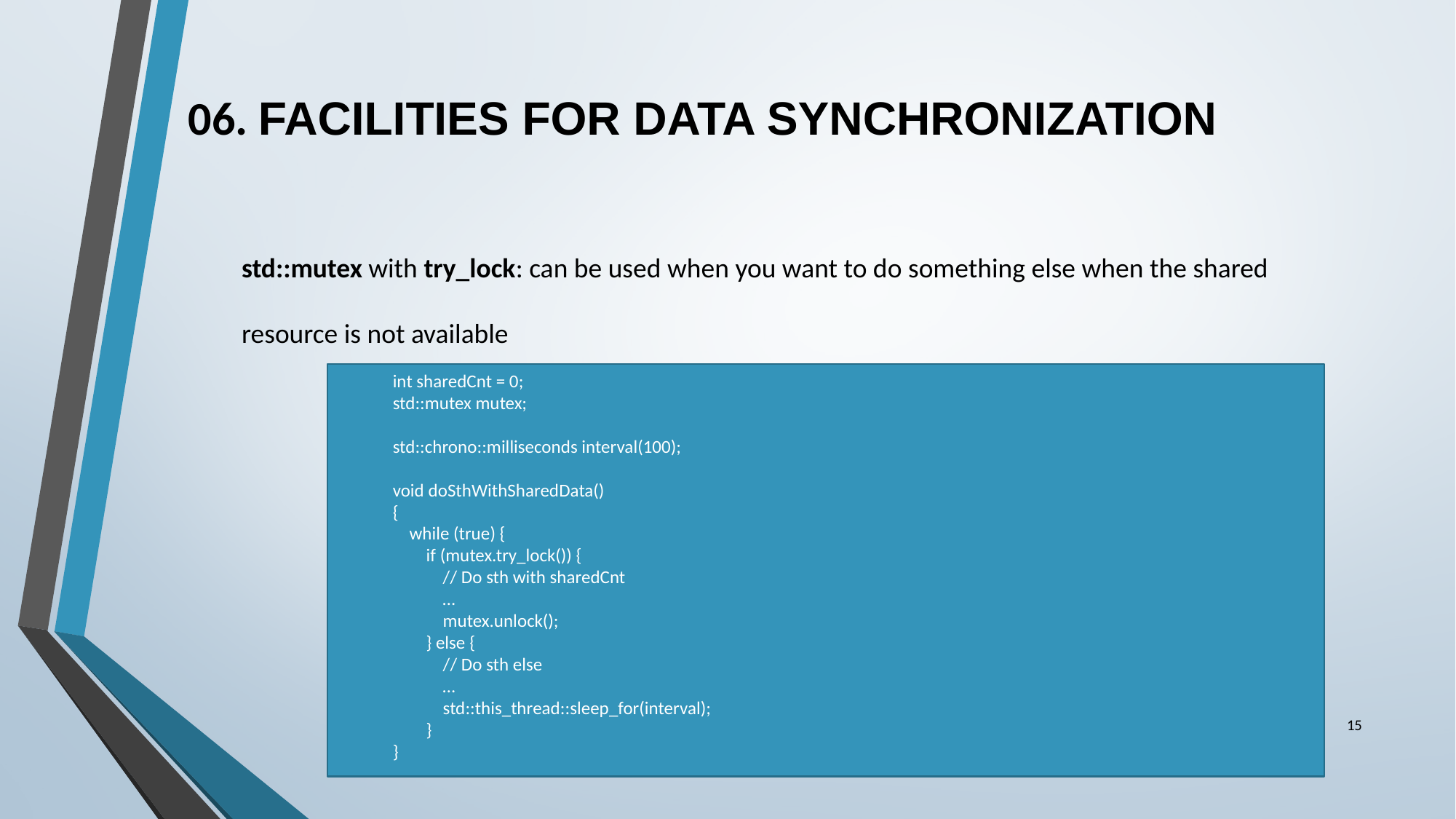

# 06. FACILITIES FOR DATA SYNCHRONIZATION
std::mutex with try_lock: can be used when you want to do something else when the shared resource is not available

int sharedCnt = 0;
std::mutex mutex;

std::chrono::milliseconds interval(100);

void doSthWithSharedData()
{
    while (true) {
        if (mutex.try_lock()) {
            // Do sth with sharedCnt
            …
            mutex.unlock();
        } else {
            // Do sth else
            …
            std::this_thread::sleep_for(interval);
        }
}
15